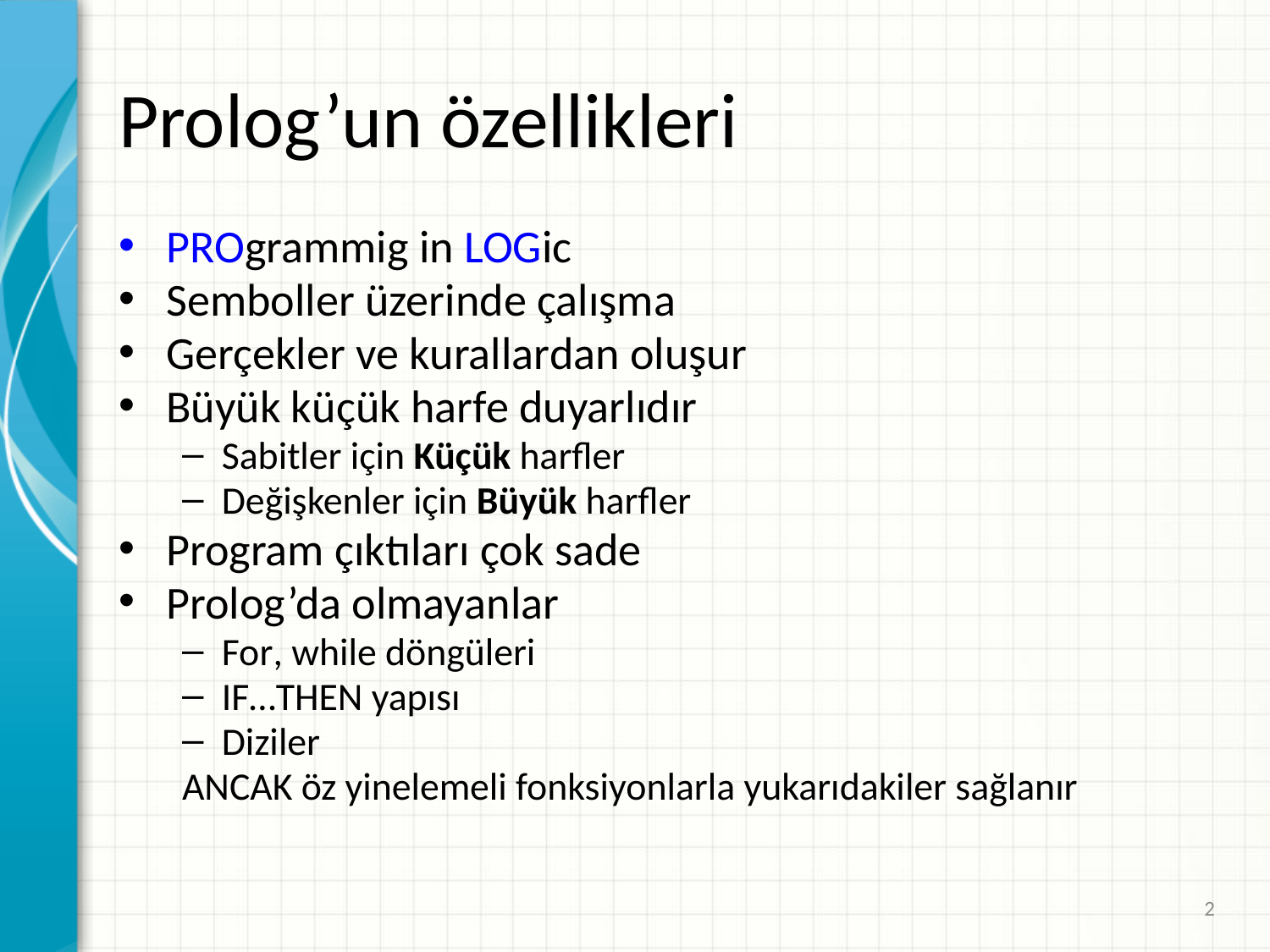

# Prolog’un özellikleri
PROgrammig in LOGic
Semboller üzerinde çalışma
Gerçekler ve kurallardan oluşur
Büyük küçük harfe duyarlıdır
Sabitler için Küçük harfler
Değişkenler için Büyük harfler
Program çıktıları çok sade
Prolog’da olmayanlar
For, while döngüleri
IF…THEN yapısı
Diziler
ANCAK öz yinelemeli fonksiyonlarla yukarıdakiler sağlanır
2